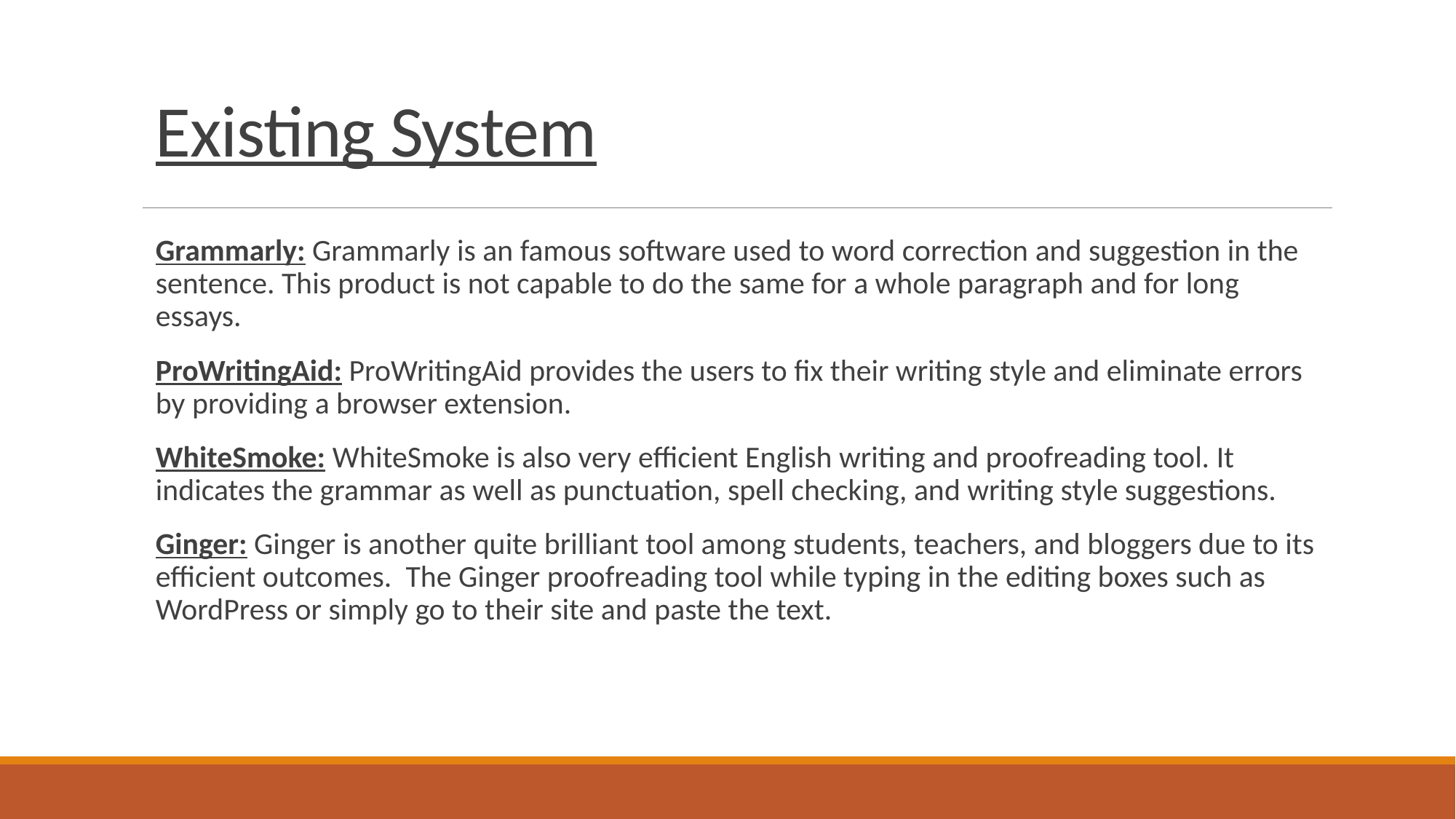

# Existing System
Grammarly: Grammarly is an famous software used to word correction and suggestion in the sentence. This product is not capable to do the same for a whole paragraph and for long essays.
ProWritingAid: ProWritingAid provides the users to fix their writing style and eliminate errors by providing a browser extension.
WhiteSmoke: WhiteSmoke is also very efficient English writing and proofreading tool. It indicates the grammar as well as punctuation, spell checking, and writing style suggestions.
Ginger: Ginger is another quite brilliant tool among students, teachers, and bloggers due to its efficient outcomes.  The Ginger proofreading tool while typing in the editing boxes such as WordPress or simply go to their site and paste the text.